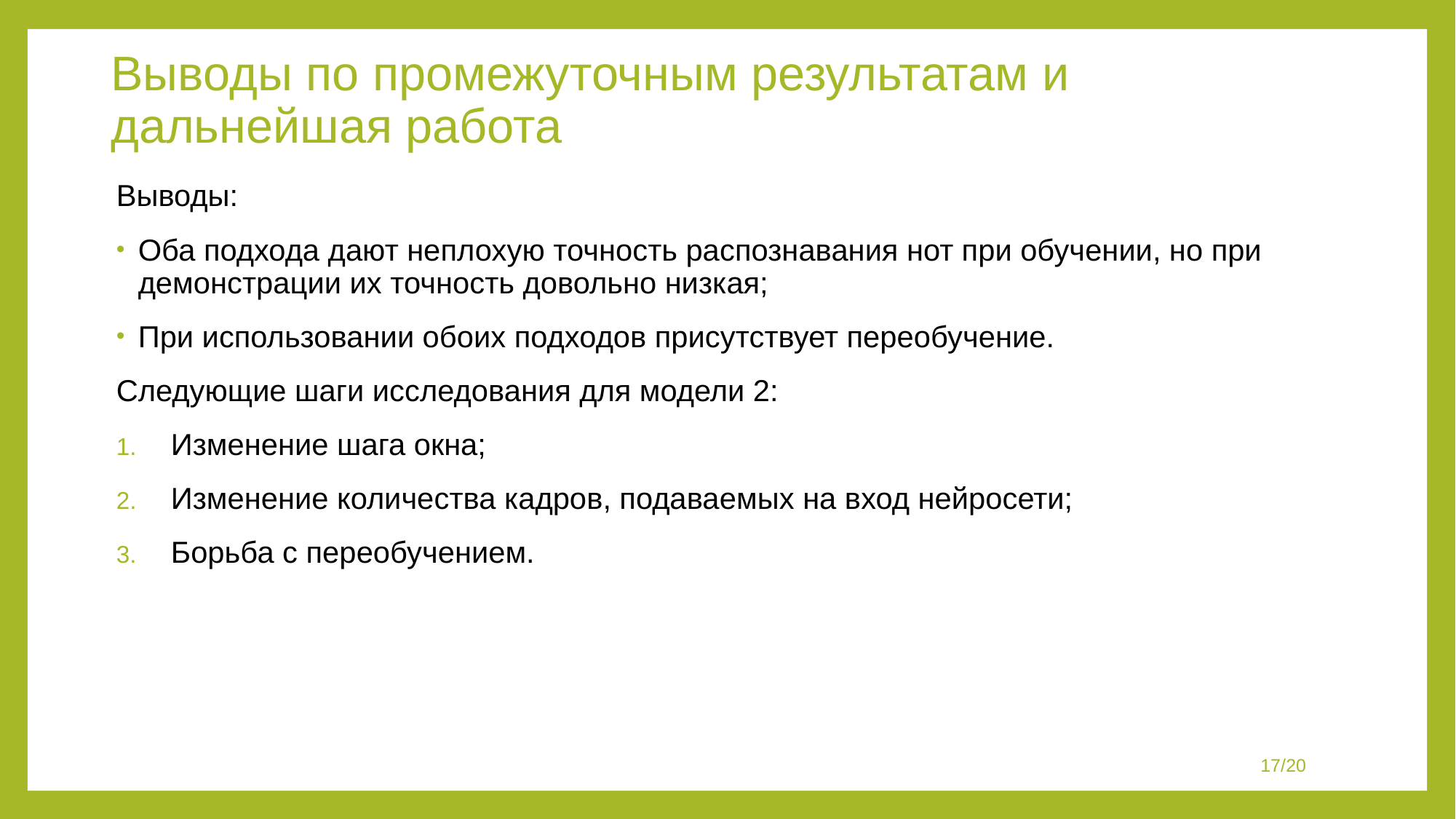

# Выводы по промежуточным результатам и дальнейшая работа
Выводы:
Оба подхода дают неплохую точность распознавания нот при обучении, но при демонстрации их точность довольно низкая;
При использовании обоих подходов присутствует переобучение.
Следующие шаги исследования для модели 2:
Изменение шага окна;
Изменение количества кадров, подаваемых на вход нейросети;
Борьба с переобучением.

17/20